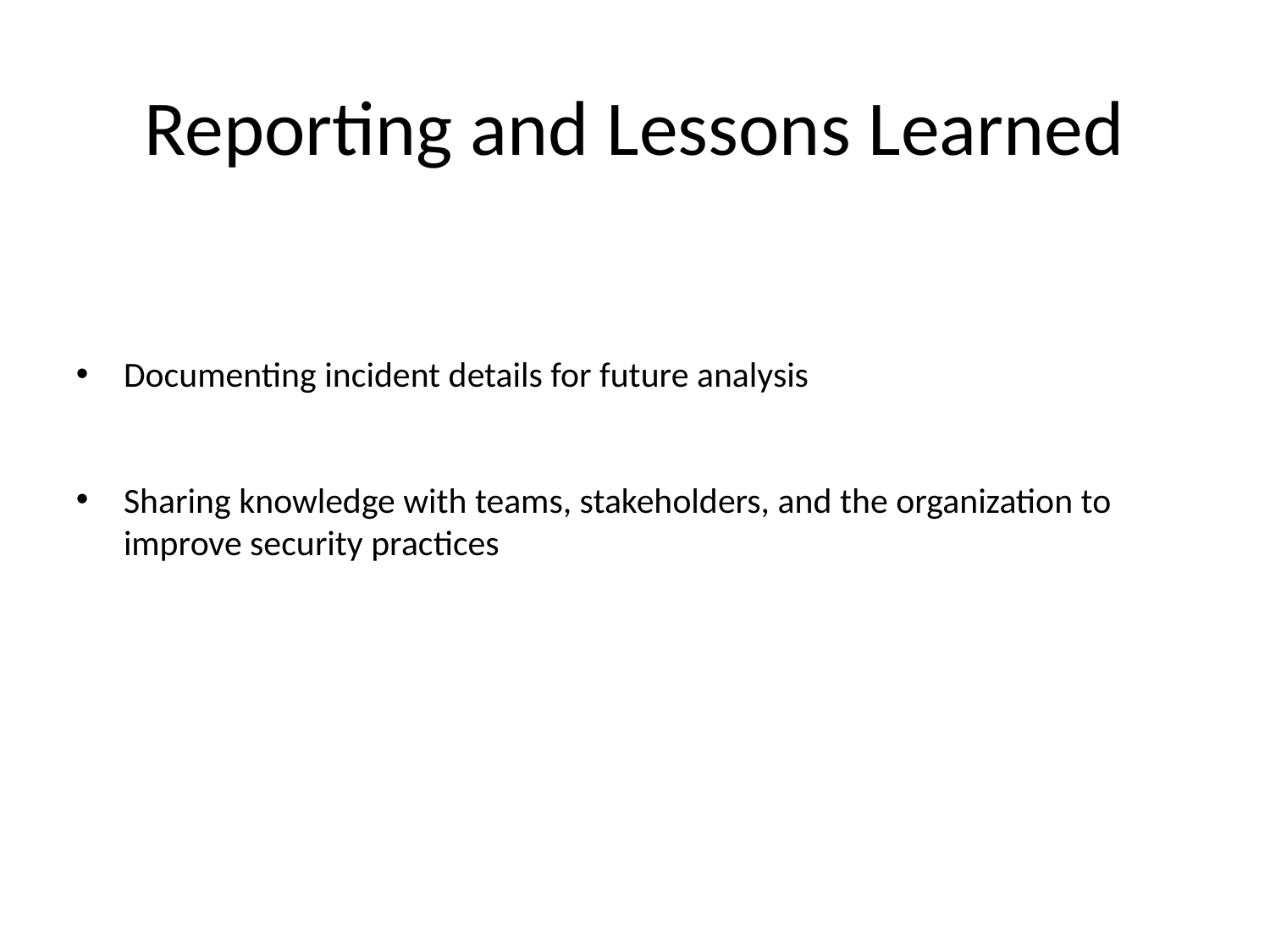

# Reporting and Lessons Learned

Documenting incident details for future analysis

Sharing knowledge with teams, stakeholders, and the organization to improve security practices